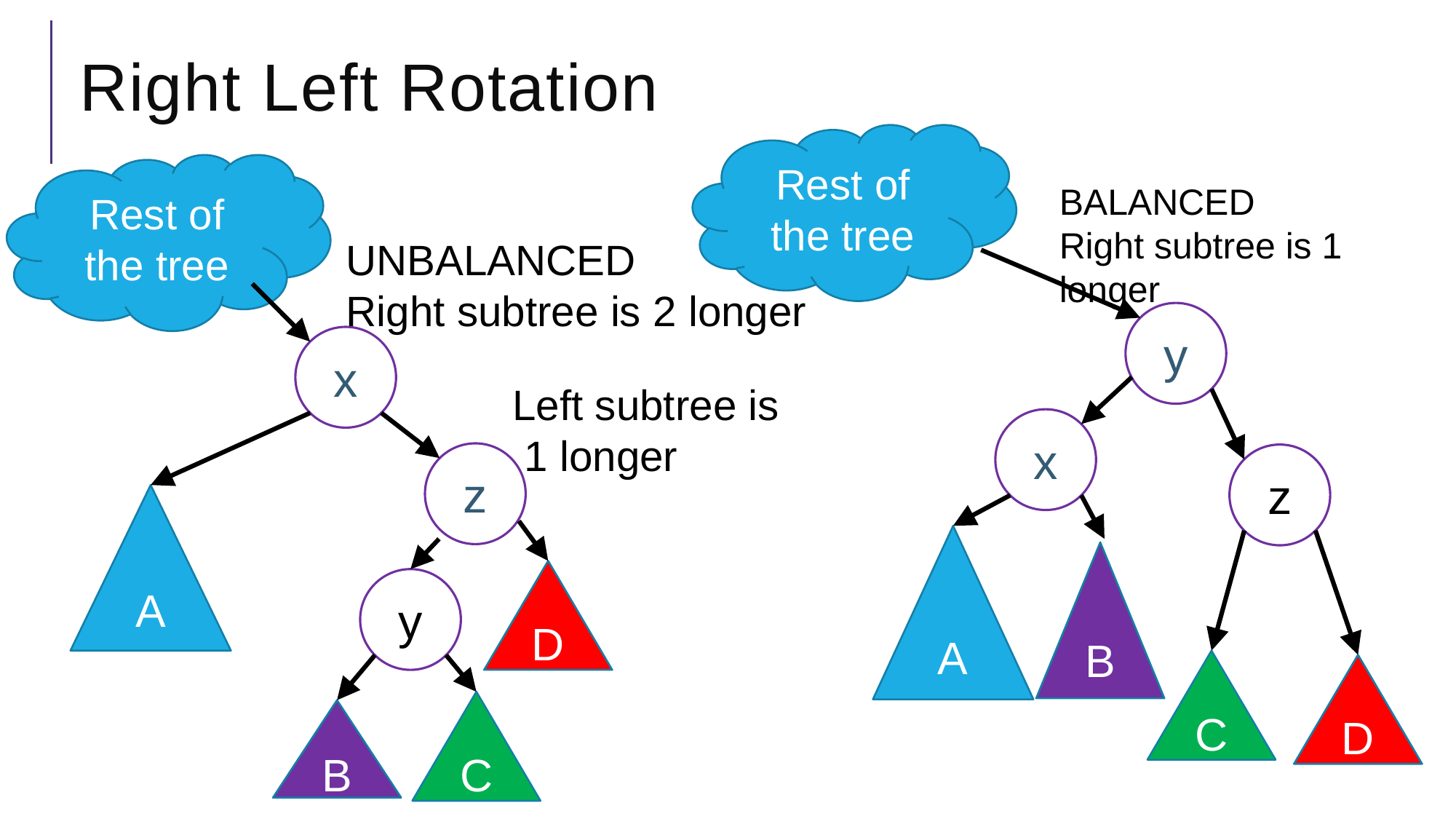

# Right Left Rotation
Rest of the tree
Rest of the tree
BALANCED
Right subtree is 1 longer
UNBALANCED
Right subtree is 2 longer
y
x
Left subtree is
 1 longer
x
z
z
A
A
B
D
y
C
D
C
B